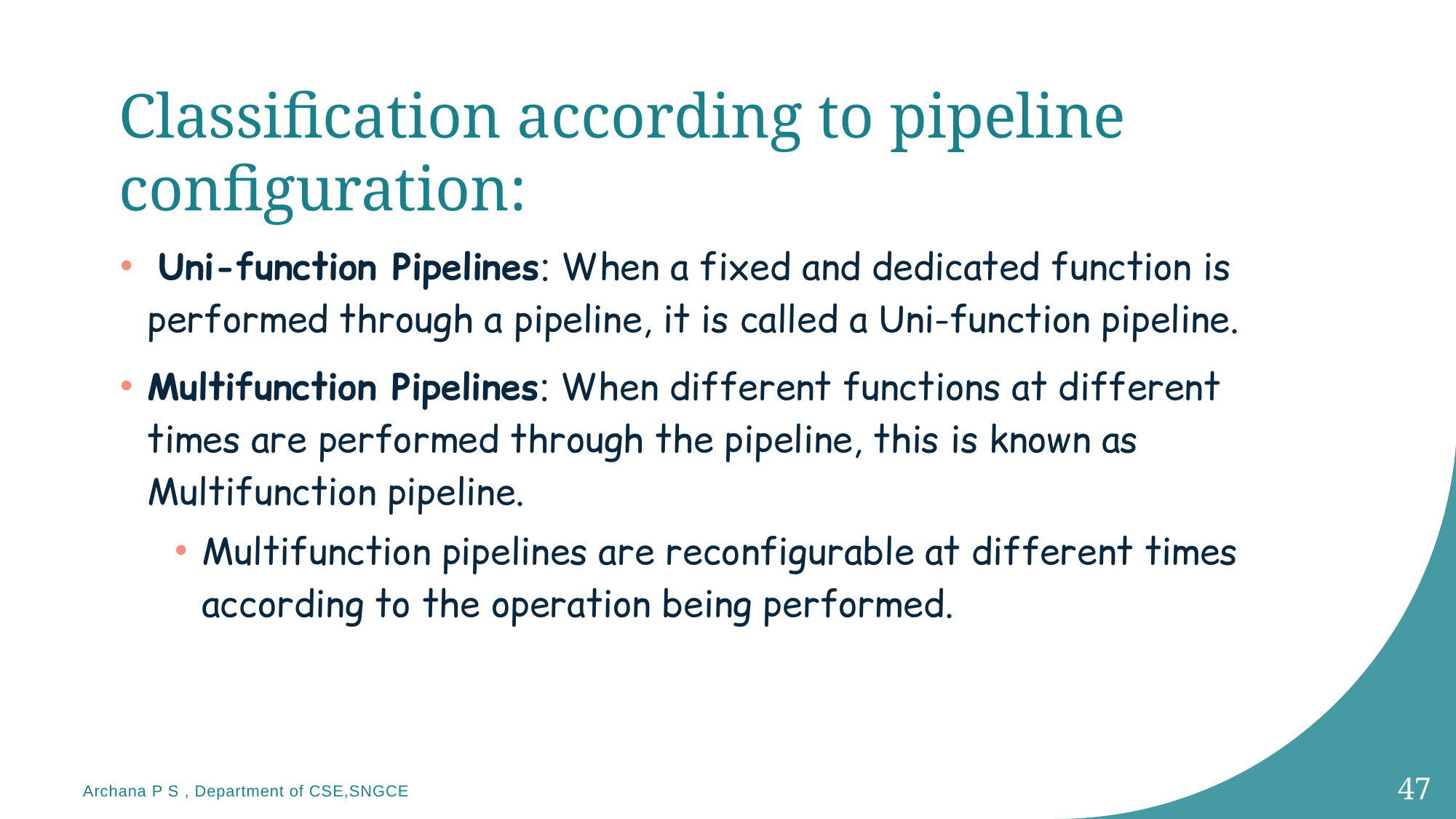

# Classification according to pipeline configuration:
 Uni-function Pipelines: When a fixed and dedicated function is performed through a pipeline, it is called a Uni-function pipeline.
Multifunction Pipelines: When different functions at different times are performed through the pipeline, this is known as Multifunction pipeline.
Multifunction pipelines are reconfigurable at different times according to the operation being performed.
47
Archana P S , Department of CSE,SNGCE